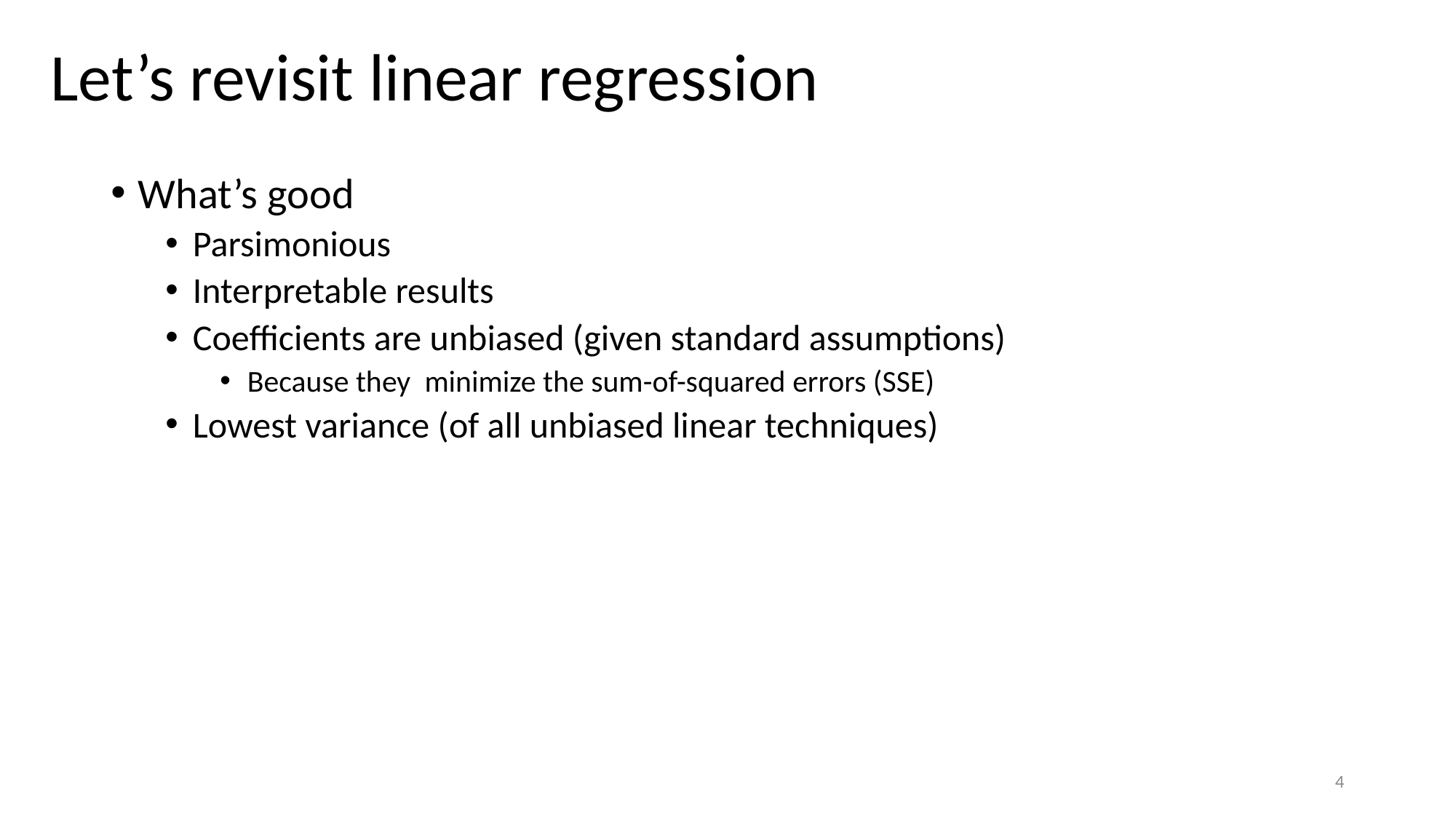

# Let’s revisit linear regression
What’s good
Parsimonious
Interpretable results
Coefficients are unbiased (given standard assumptions)
Because they  minimize the sum-of-squared errors (SSE)
Lowest variance (of all unbiased linear techniques)

4